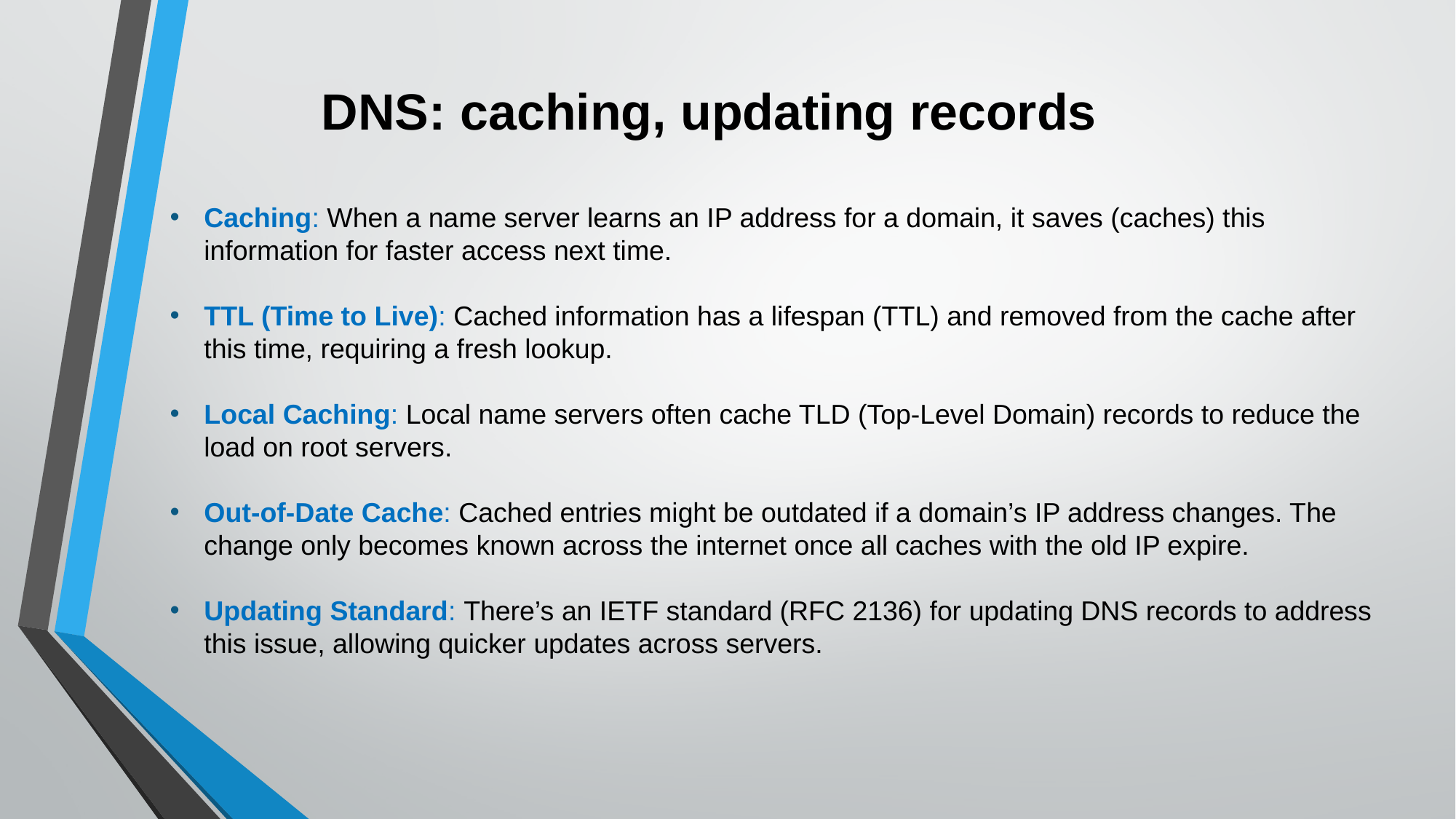

# DNS: caching, updating records
Caching: When a name server learns an IP address for a domain, it saves (caches) this information for faster access next time.

TTL (Time to Live): Cached information has a lifespan (TTL) and removed from the cache after this time, requiring a fresh lookup.

Local Caching: Local name servers often cache TLD (Top-Level Domain) records to reduce the load on root servers.

Out-of-Date Cache: Cached entries might be outdated if a domain’s IP address changes. The change only becomes known across the internet once all caches with the old IP expire.

Updating Standard: There’s an IETF standard (RFC 2136) for updating DNS records to address this issue, allowing quicker updates across servers.

27